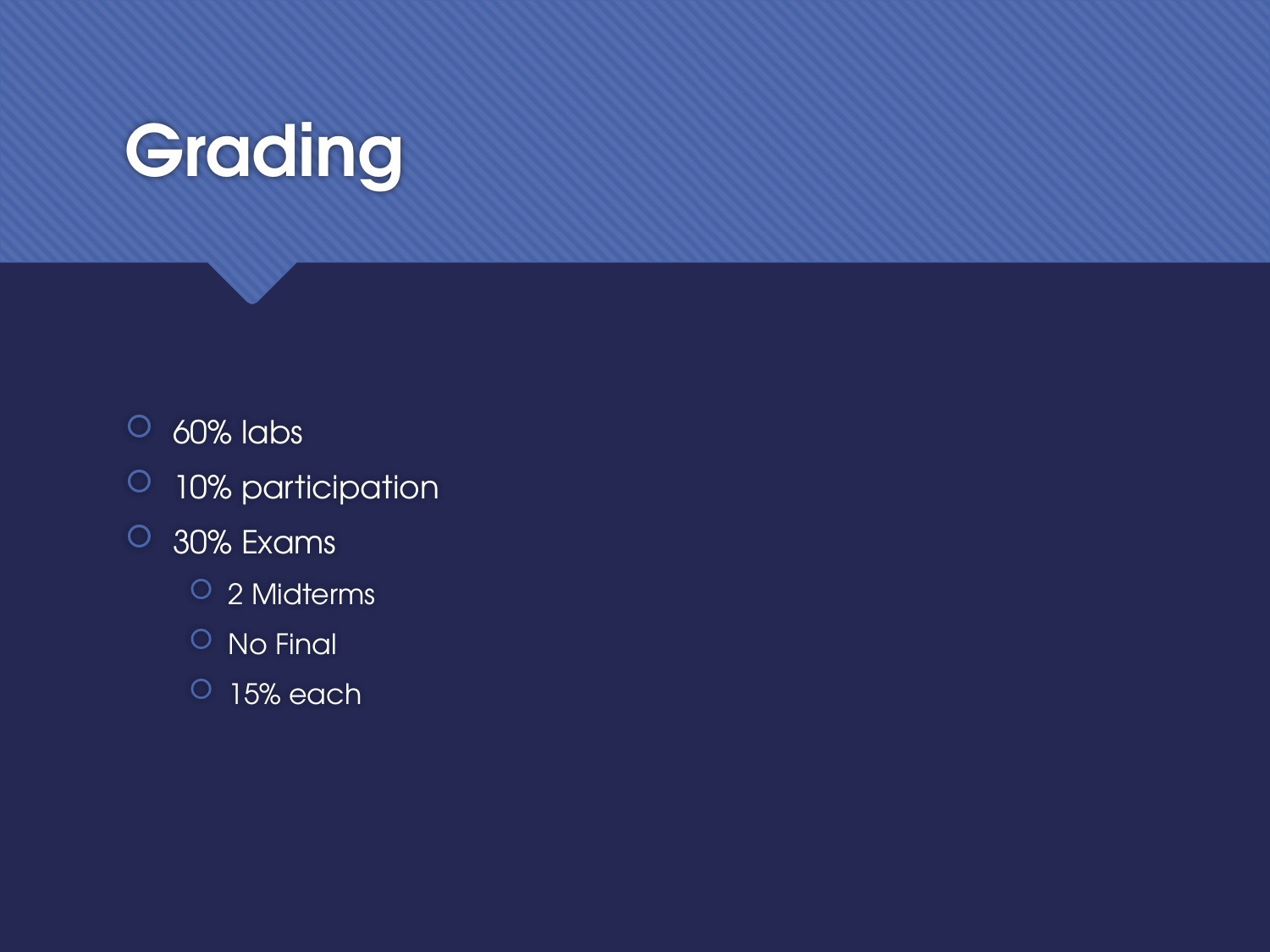

# Grading
60% labs
10% participation
30% Exams
2 Midterms
No Final
15% each